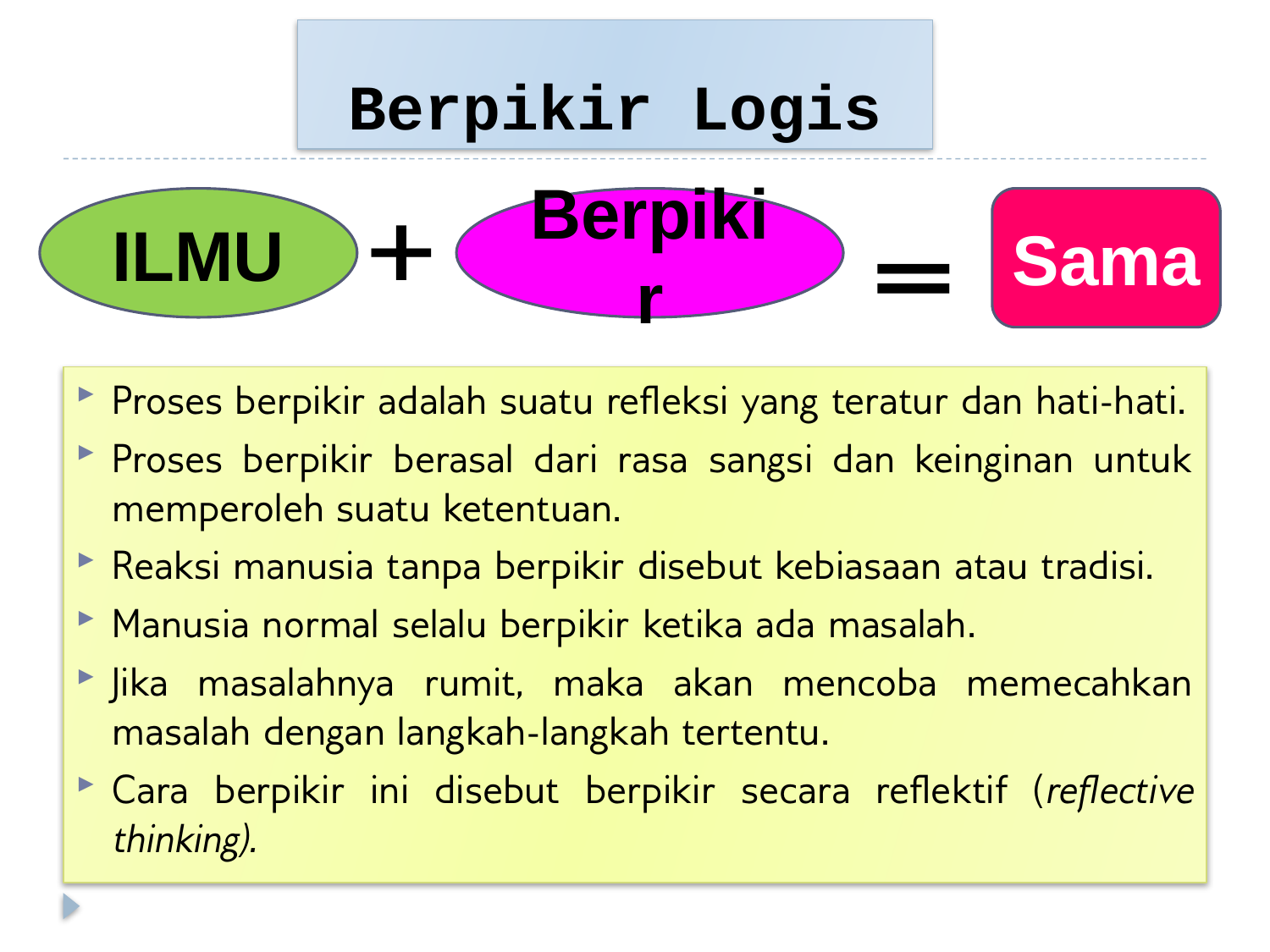

# Berpikir Logis
+
=
ILMU
Berpikir
Sama
Proses berpikir adalah suatu refleksi yang teratur dan hati-hati.
Proses berpikir berasal dari rasa sangsi dan keinginan untuk memperoleh suatu ketentuan.
Reaksi manusia tanpa berpikir disebut kebiasaan atau tradisi.
Manusia normal selalu berpikir ketika ada masalah.
Jika masalahnya rumit, maka akan mencoba memecahkan masalah dengan langkah-langkah tertentu.
Cara berpikir ini disebut berpikir secara reflektif (reflective thinking).